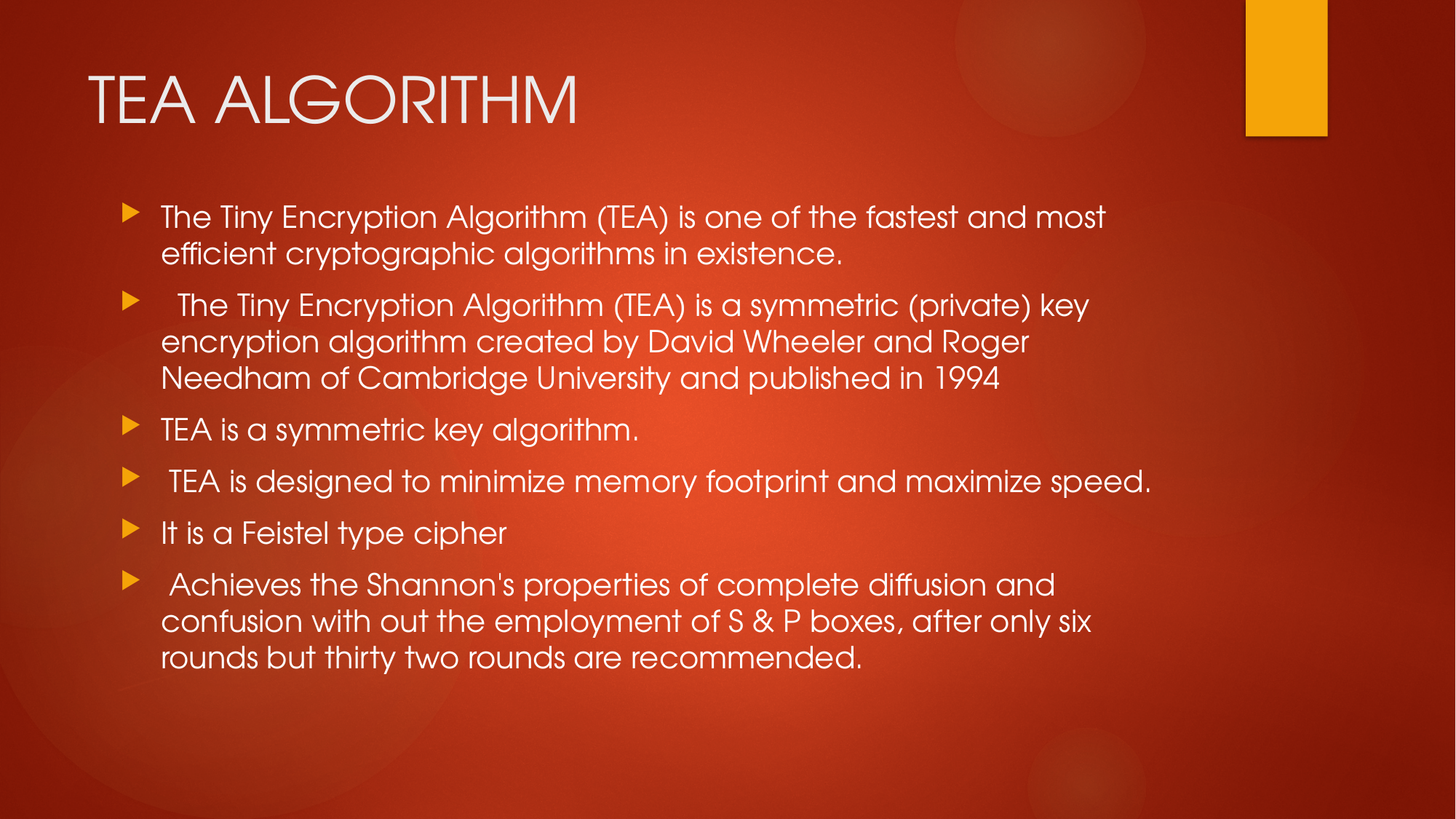

# TEA ALGORITHM
The Tiny Encryption Algorithm (TEA) is one of the fastest and most efficient cryptographic algorithms in existence.
  The Tiny Encryption Algorithm (TEA) is a symmetric (private) key encryption algorithm created by David Wheeler and Roger Needham of Cambridge University and published in 1994
TEA is a symmetric key algorithm.
 TEA is designed to minimize memory footprint and maximize speed.
It is a Feistel type cipher
 Achieves the Shannon's properties of complete diffusion and confusion with out the employment of S & P boxes, after only six rounds but thirty two rounds are recommended.